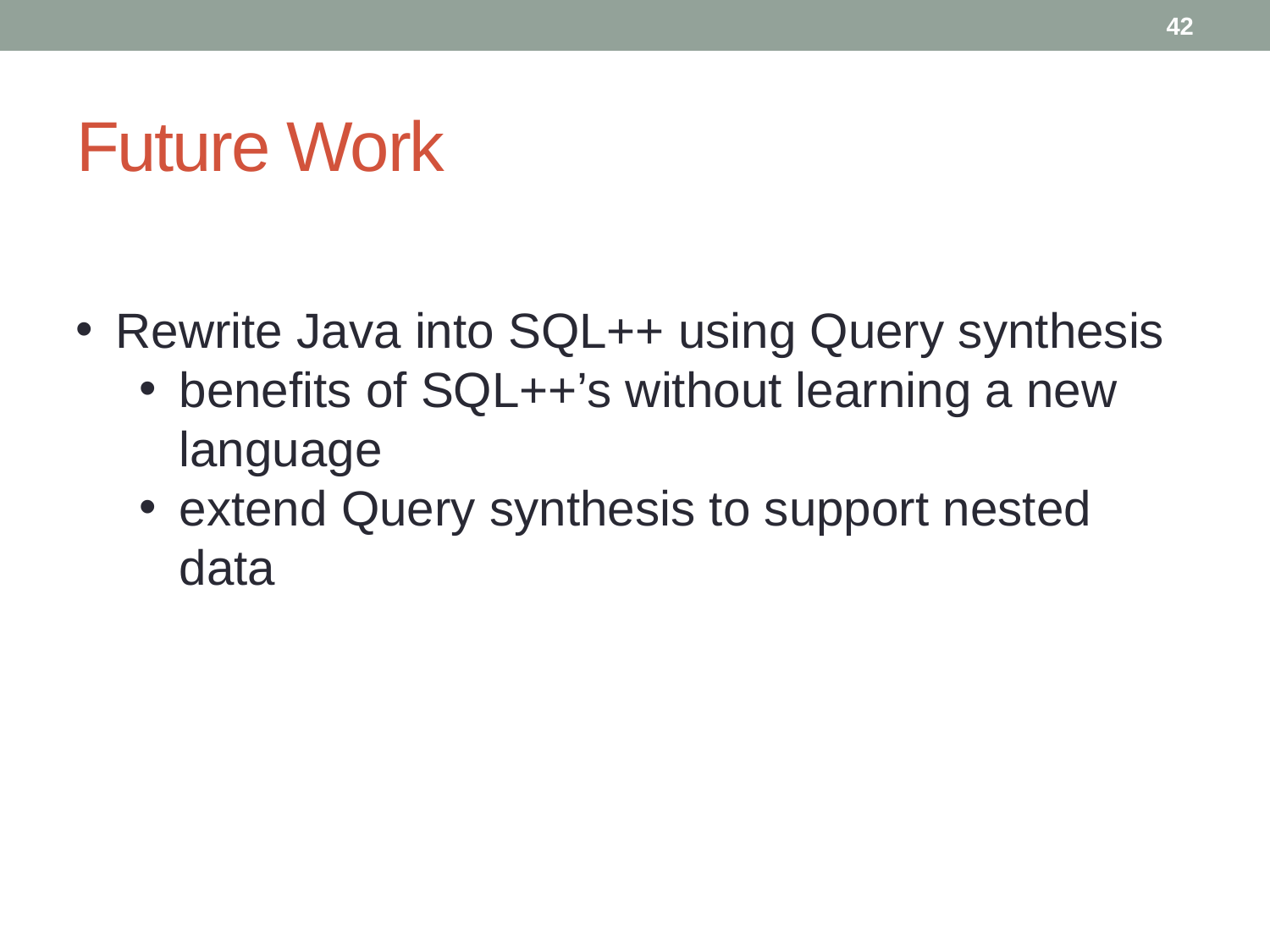

42
# Future Work

Rewrite Java into SQL++ using Query synthesis
benefits of SQL++’s without learning a new language
extend Query synthesis to support nested data